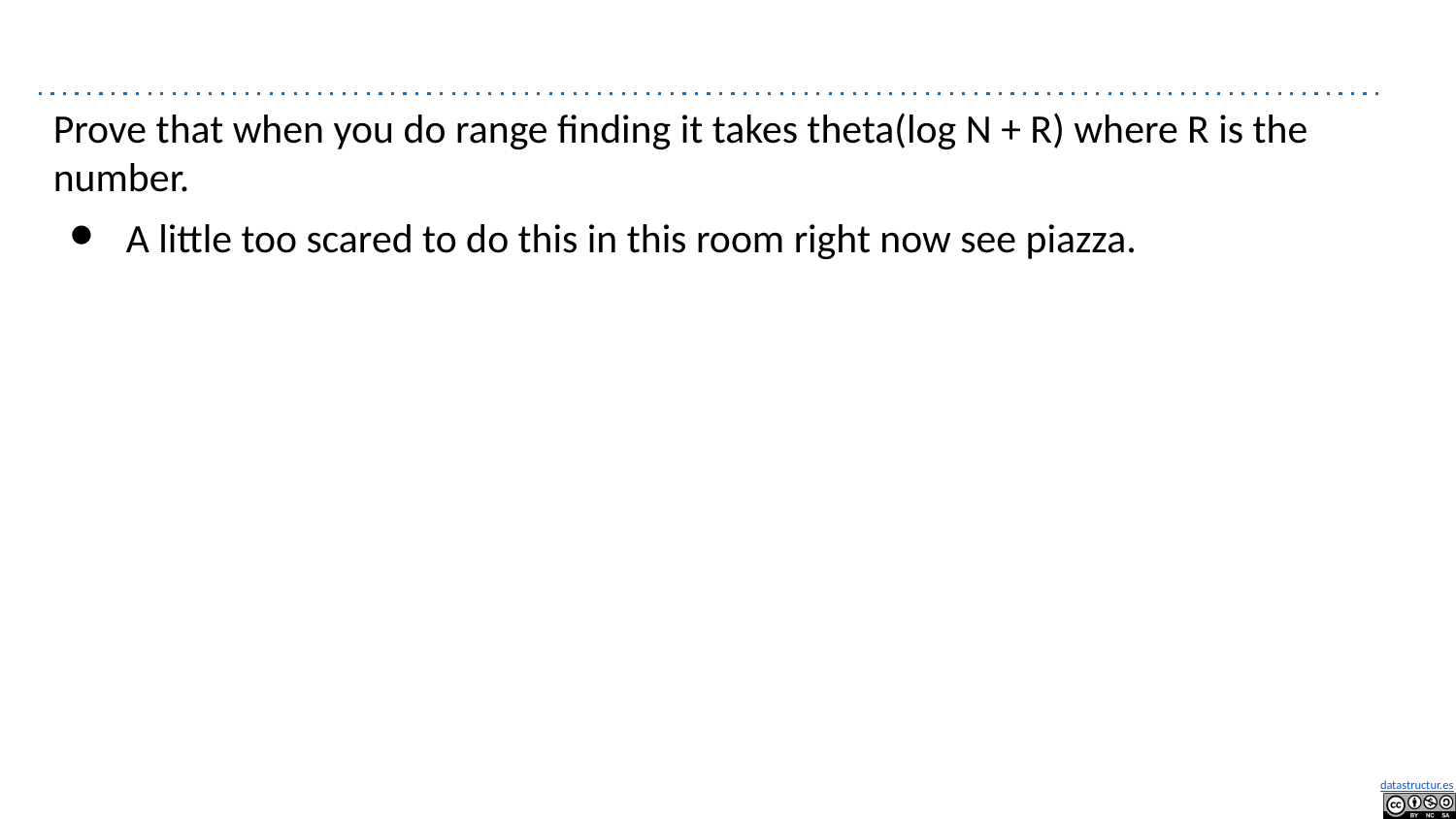

#
Prove that when you do range finding it takes theta(log N + R) where R is the number.
A little too scared to do this in this room right now see piazza.